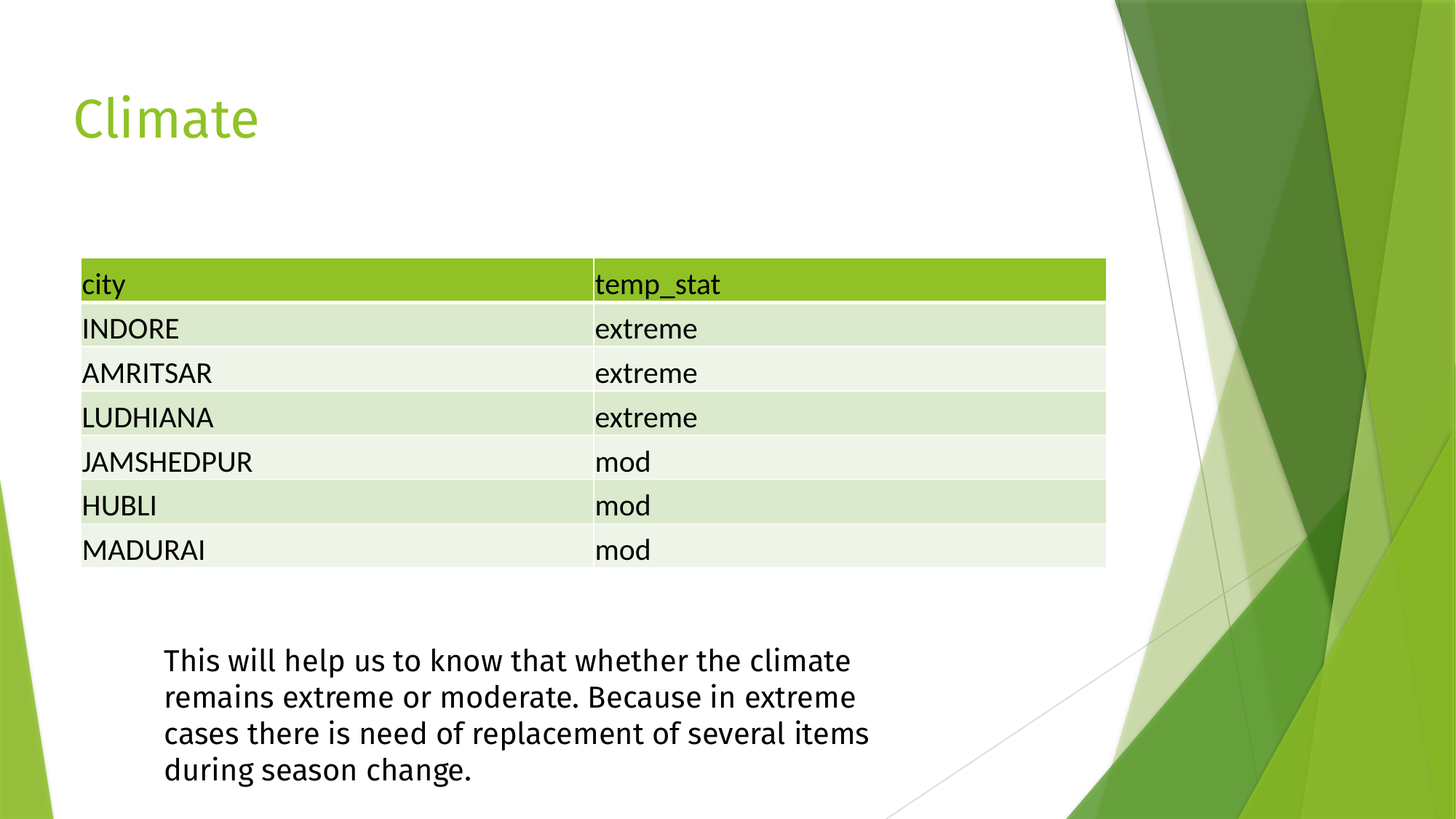

Climate

| city | temp\_stat |
| --- | --- |
| INDORE | extreme |
| AMRITSAR | extreme |
| LUDHIANA | extreme |
| JAMSHEDPUR | mod |
| HUBLI | mod |
| MADURAI | mod |
This will help us to know that whether the climate remains extreme or moderate. Because in extreme cases there is need of replacement of several items during season change.